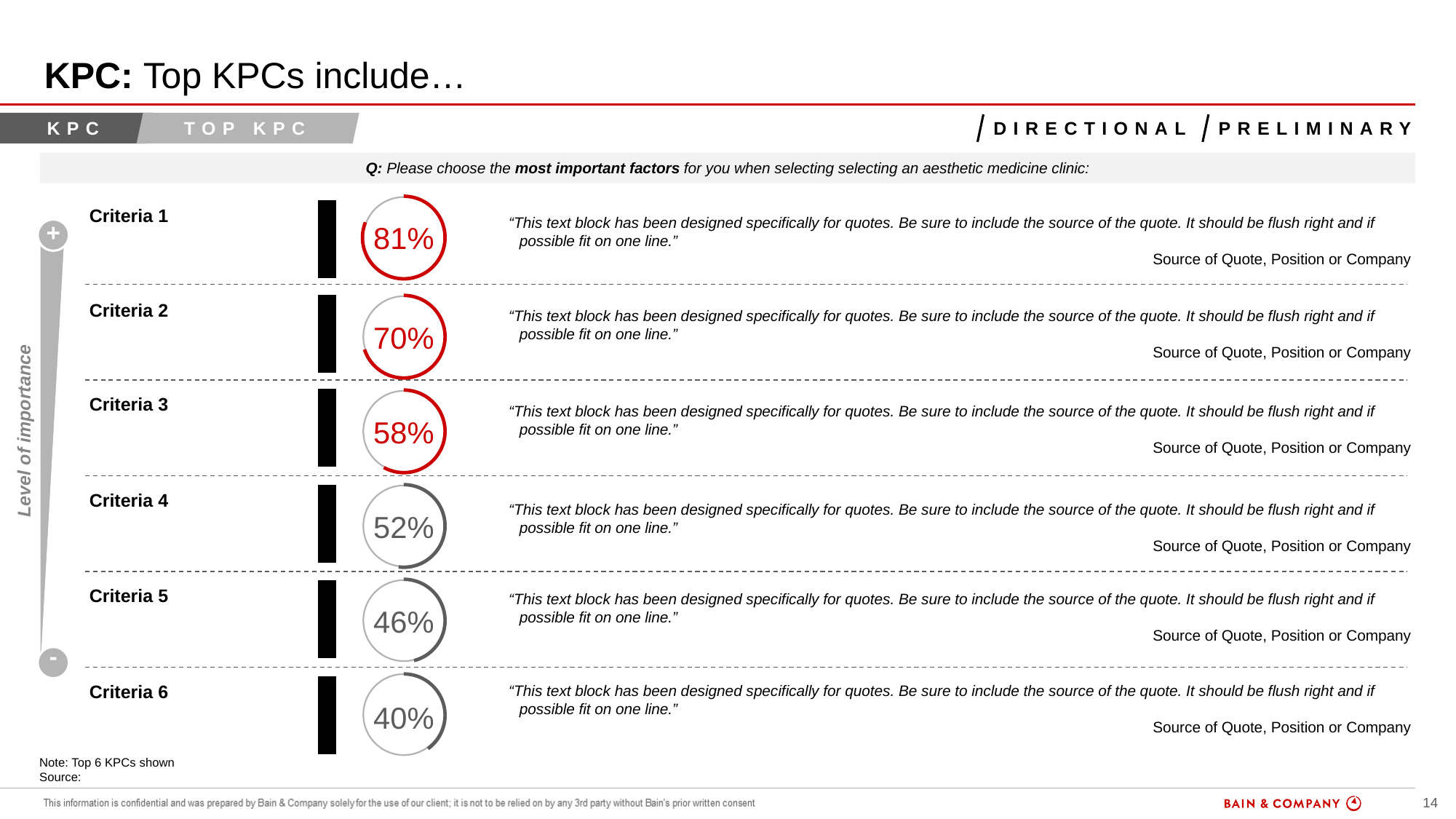

# KPC: Top KPCs include…
overall_0_131941060749502131 columns_1_131941087094334829 6_1_131941056130570177 7_1_131941056166196426 10_1_131941056181517357 13_1_131941056198417317 19_1_131941059250090205 36_1_131941088548837246 60_1_131941112535985477
KPC

Top KPC

Directional
preliminary
Q: Please choose the most important factors for you when selecting selecting an aesthetic medicine clinic:

81%

Criteria 1
“This text block has been designed specifically for quotes. Be sure to include the source of the quote. It should be flush right and if possible fit on one line.”
Source of Quote, Position or Company
+

70%

Criteria 2
“This text block has been designed specifically for quotes. Be sure to include the source of the quote. It should be flush right and if possible fit on one line.”
Source of Quote, Position or Company

58%

Criteria 3

“This text block has been designed specifically for quotes. Be sure to include the source of the quote. It should be flush right and if possible fit on one line.”
Source of Quote, Position or Company
Level of importance

52%

Criteria 4
“This text block has been designed specifically for quotes. Be sure to include the source of the quote. It should be flush right and if possible fit on one line.”
Source of Quote, Position or Company

46%

Criteria 5
“This text block has been designed specifically for quotes. Be sure to include the source of the quote. It should be flush right and if possible fit on one line.”
Source of Quote, Position or Company
-

40%
Criteria 6
“This text block has been designed specifically for quotes. Be sure to include the source of the quote. It should be flush right and if possible fit on one line.”
Source of Quote, Position or Company
Note: Top 6 KPCs shown
Source: